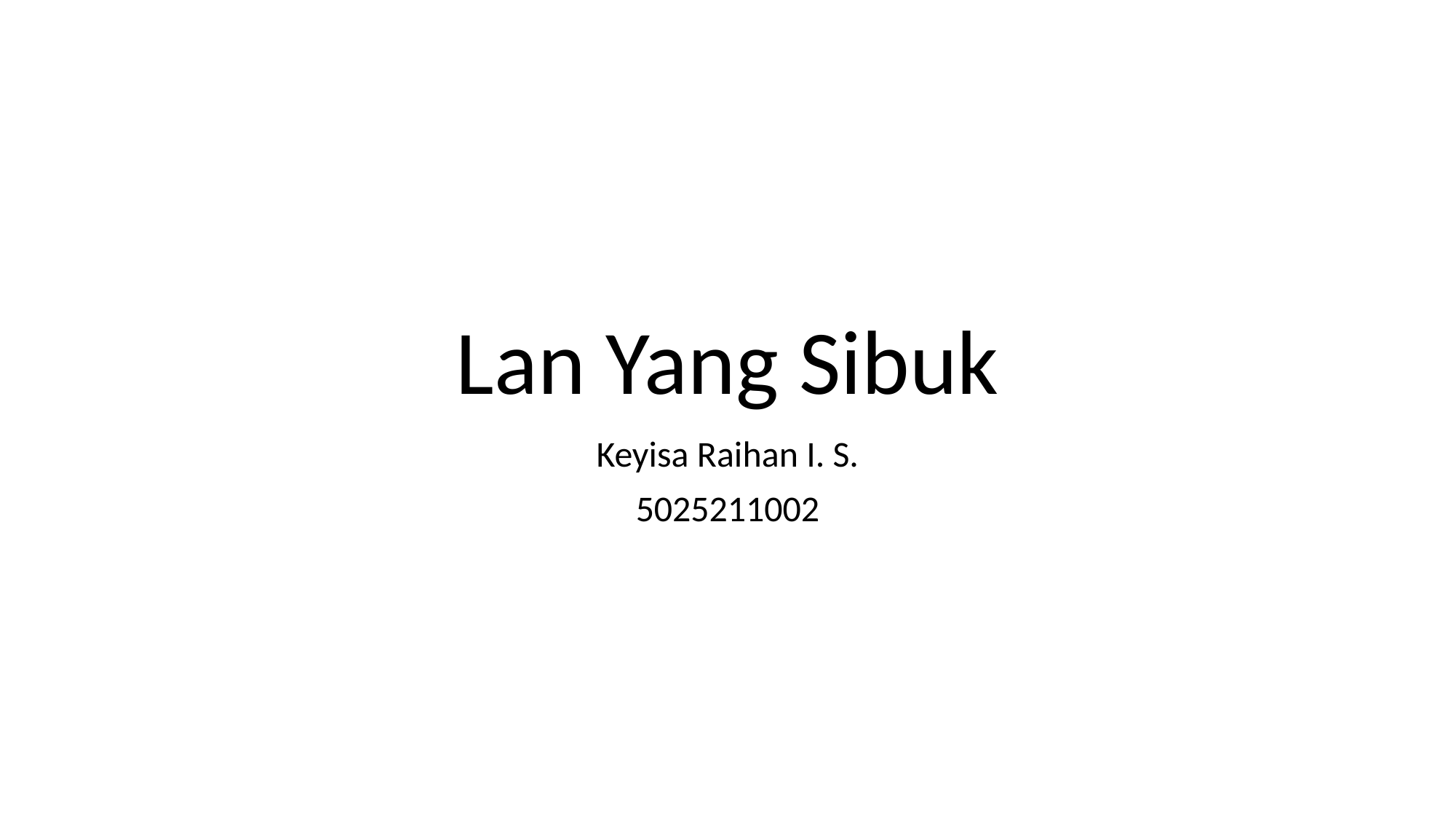

# Lan Yang Sibuk
Keyisa Raihan I. S.
5025211002